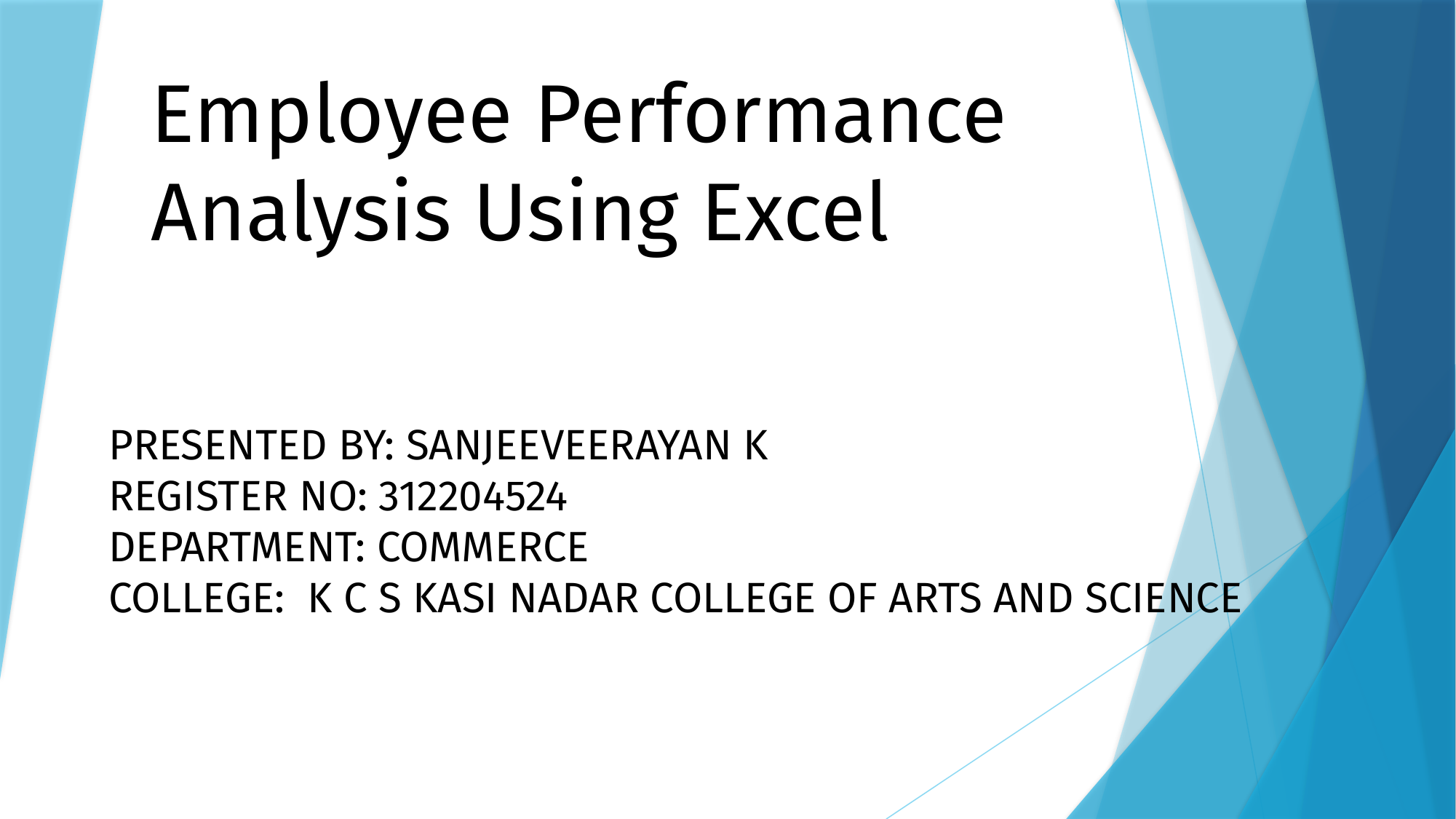

# Employee Performance Analysis Using Excel
PRESENTED BY: SANJEEVEERAYAN K
REGISTER NO: 312204524
DEPARTMENT: COMMERCE
COLLEGE:  K C S KASI NADAR COLLEGE OF ARTS AND SCIENCE